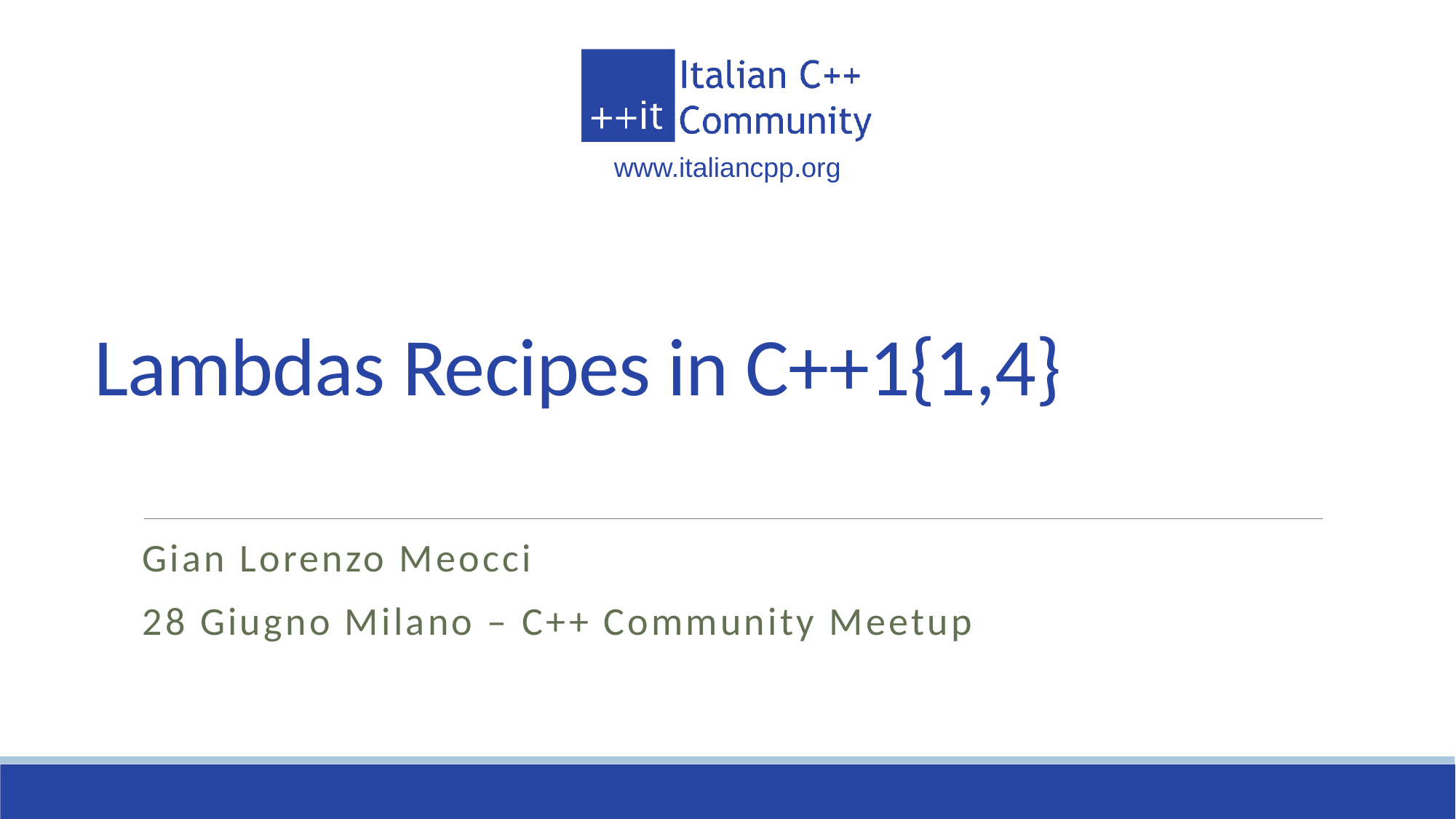

# Lambdas Recipes in C++1{1,4}
Gian Lorenzo Meocci
28 Giugno Milano – C++ Community Meetup